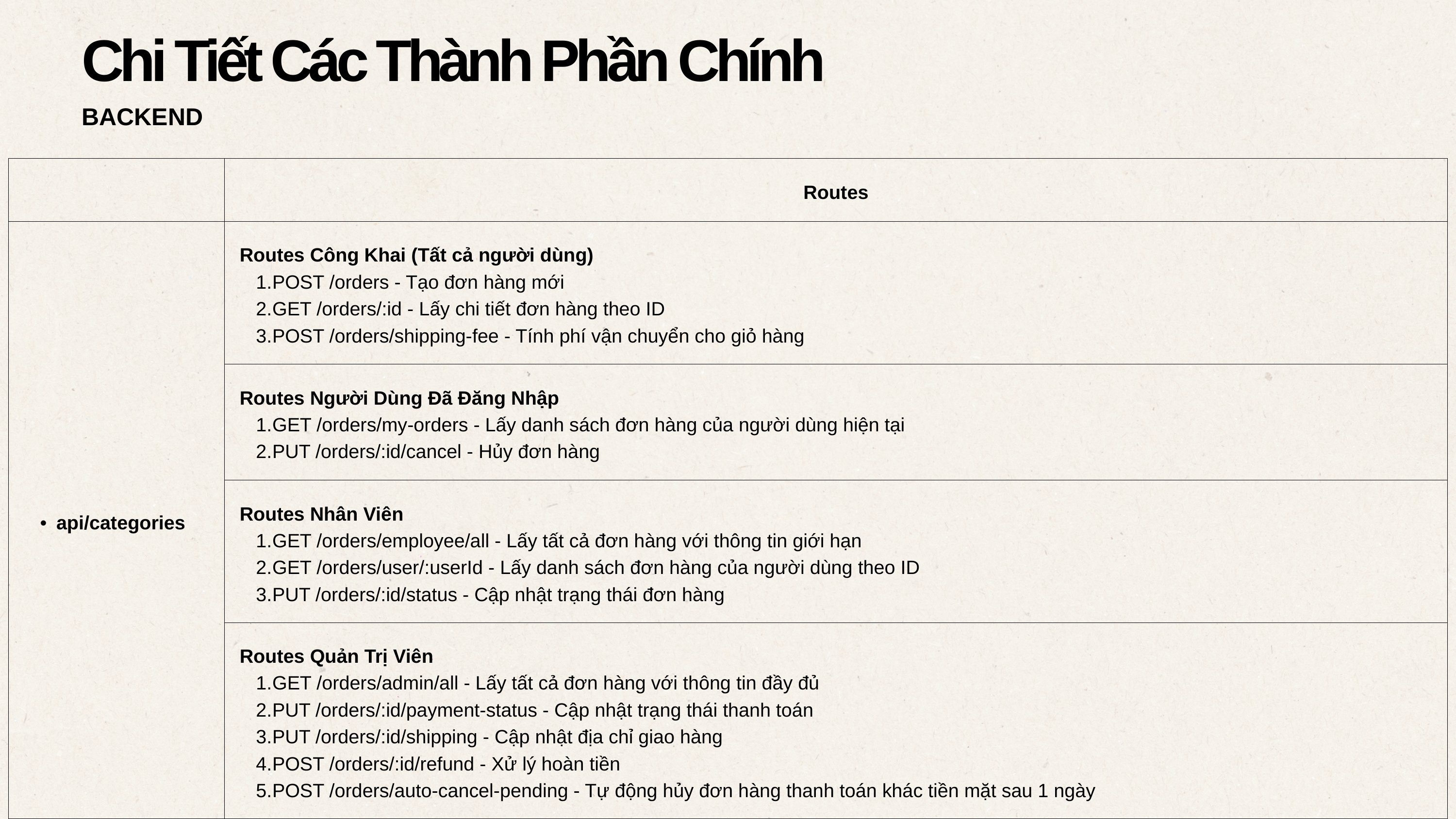

Chi Tiết Các Thành Phần Chính
BACKEND
|  | Routes |
| --- | --- |
| api/categories | Routes Công Khai (Tất cả người dùng) POST /orders - Tạo đơn hàng mới GET /orders/:id - Lấy chi tiết đơn hàng theo ID POST /orders/shipping-fee - Tính phí vận chuyển cho giỏ hàng |
| api/categories | Routes Người Dùng Đã Đăng Nhập GET /orders/my-orders - Lấy danh sách đơn hàng của người dùng hiện tại PUT /orders/:id/cancel - Hủy đơn hàng |
| api/categories | Routes Nhân Viên GET /orders/employee/all - Lấy tất cả đơn hàng với thông tin giới hạn GET /orders/user/:userId - Lấy danh sách đơn hàng của người dùng theo ID PUT /orders/:id/status - Cập nhật trạng thái đơn hàng |
| api/categories | Routes Quản Trị Viên GET /orders/admin/all - Lấy tất cả đơn hàng với thông tin đầy đủ PUT /orders/:id/payment-status - Cập nhật trạng thái thanh toán PUT /orders/:id/shipping - Cập nhật địa chỉ giao hàng POST /orders/:id/refund - Xử lý hoàn tiền POST /orders/auto-cancel-pending - Tự động hủy đơn hàng thanh toán khác tiền mặt sau 1 ngày |